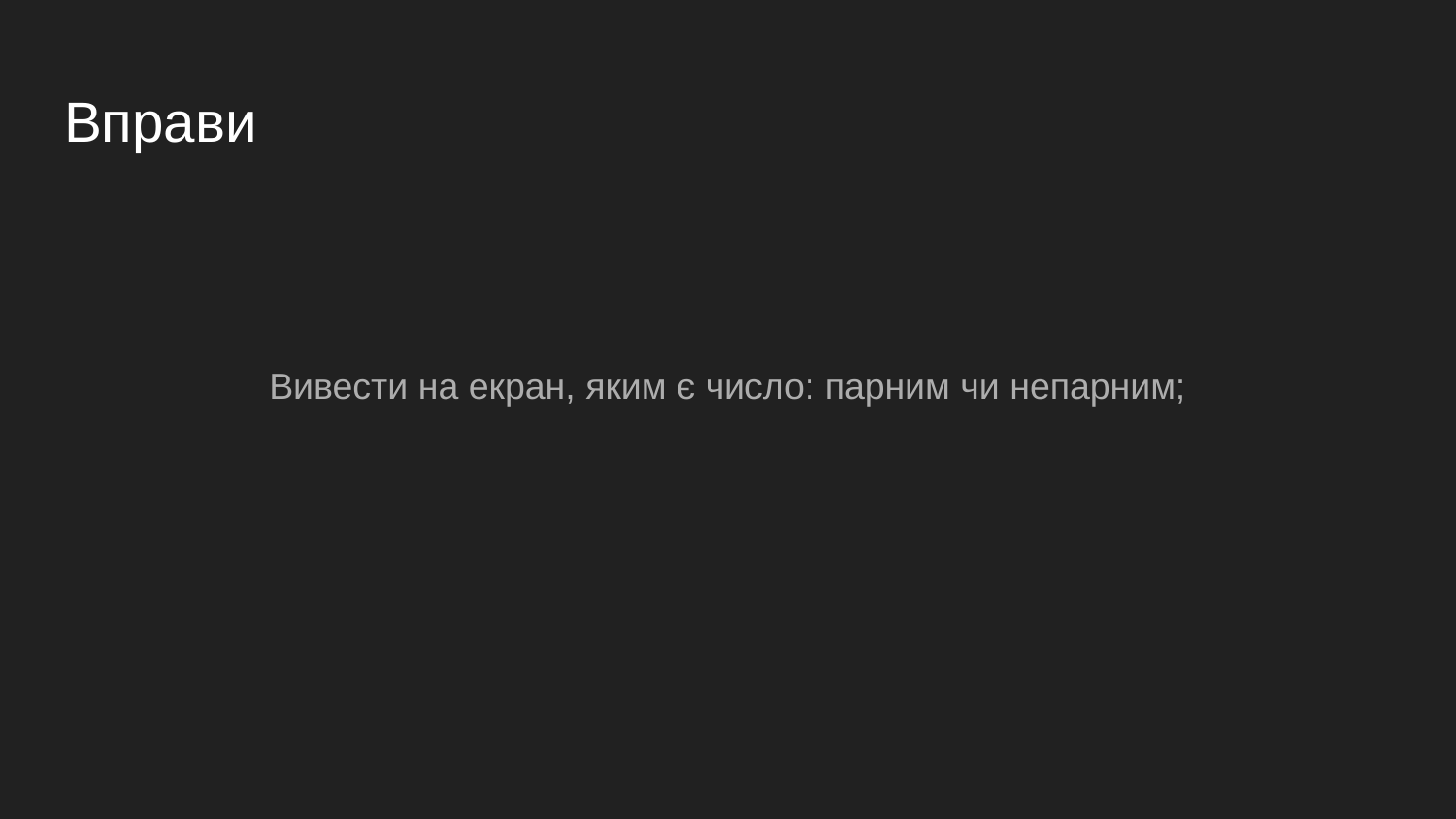

# Вправи

Вивести на екран, яким є число: парним чи непарним;